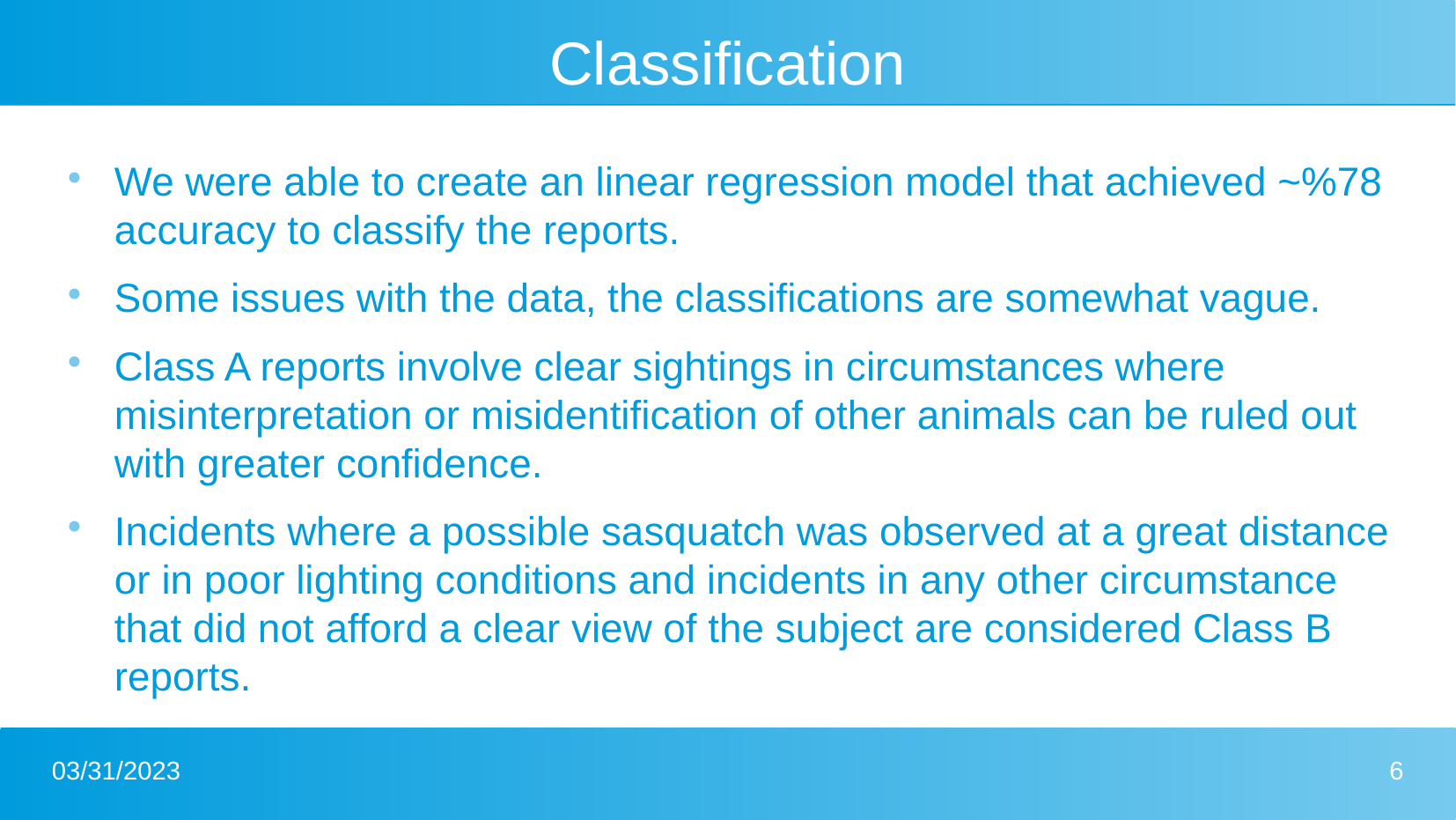

# Classification
We were able to create an linear regression model that achieved ~%78 accuracy to classify the reports.
Some issues with the data, the classifications are somewhat vague.
Class A reports involve clear sightings in circumstances where misinterpretation or misidentification of other animals can be ruled out with greater confidence.
Incidents where a possible sasquatch was observed at a great distance or in poor lighting conditions and incidents in any other circumstance that did not afford a clear view of the subject are considered Class B reports.
03/31/2023
6